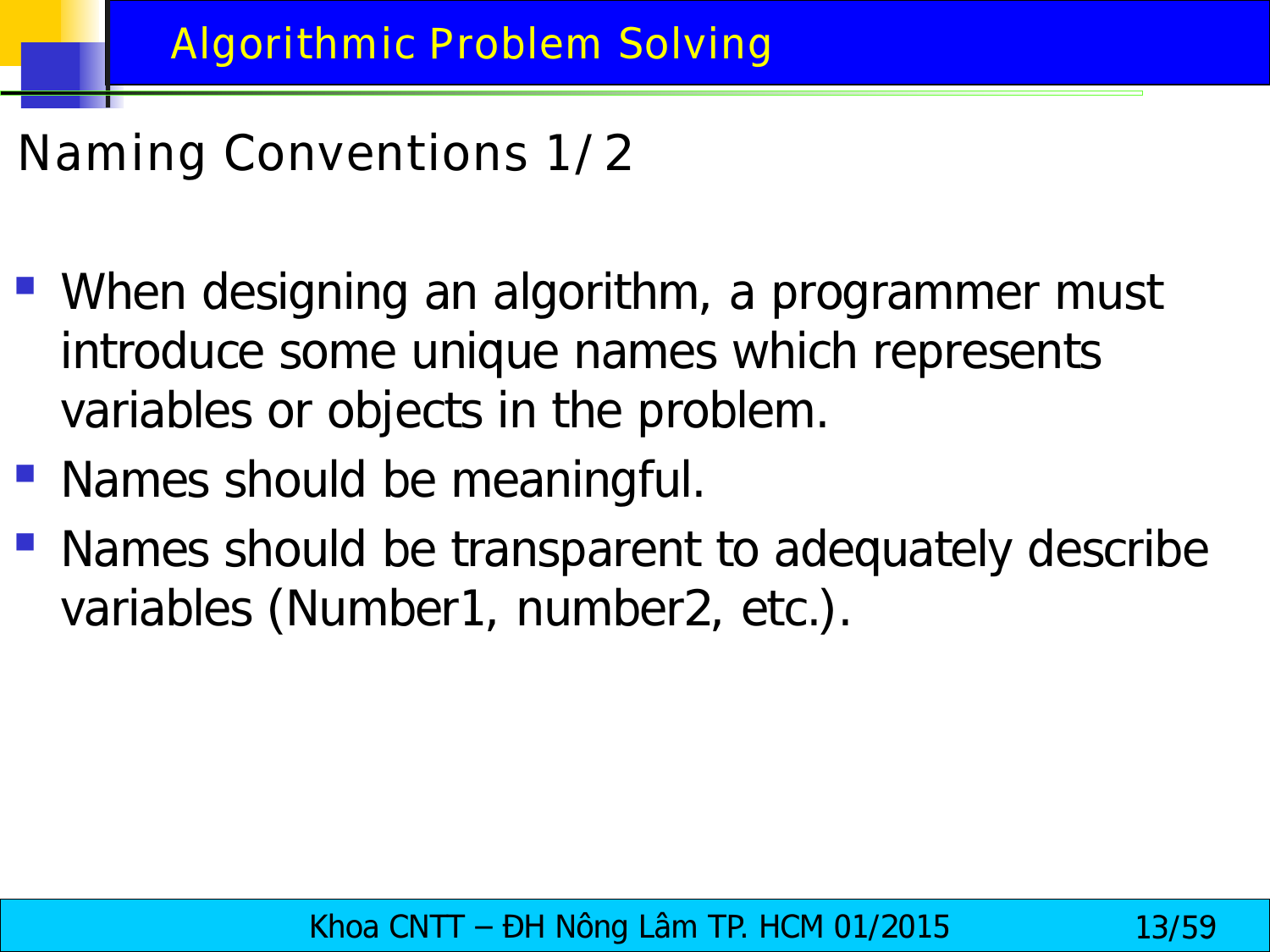

# Algorithmic Problem Solving
Naming Conventions 1/2
When designing an algorithm, a programmer must introduce some unique names which represents variables or objects in the problem.
Names should be meaningful.
Names should be transparent to adequately describe variables (Number1, number2, etc.).